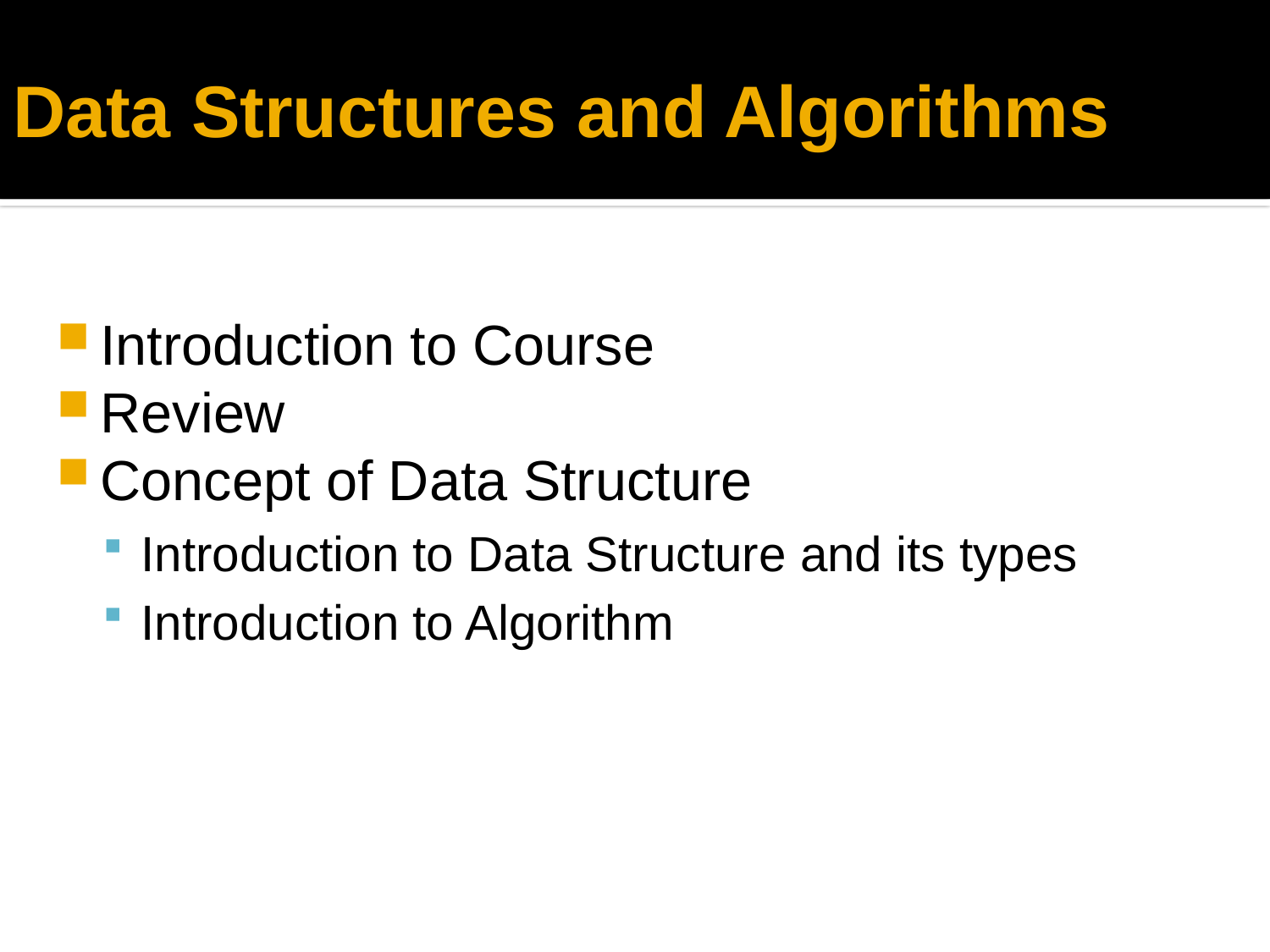

# Data Structures and Algorithms
Introduction to Course
Review
Concept of Data Structure
Introduction to Data Structure and its types
Introduction to Algorithm